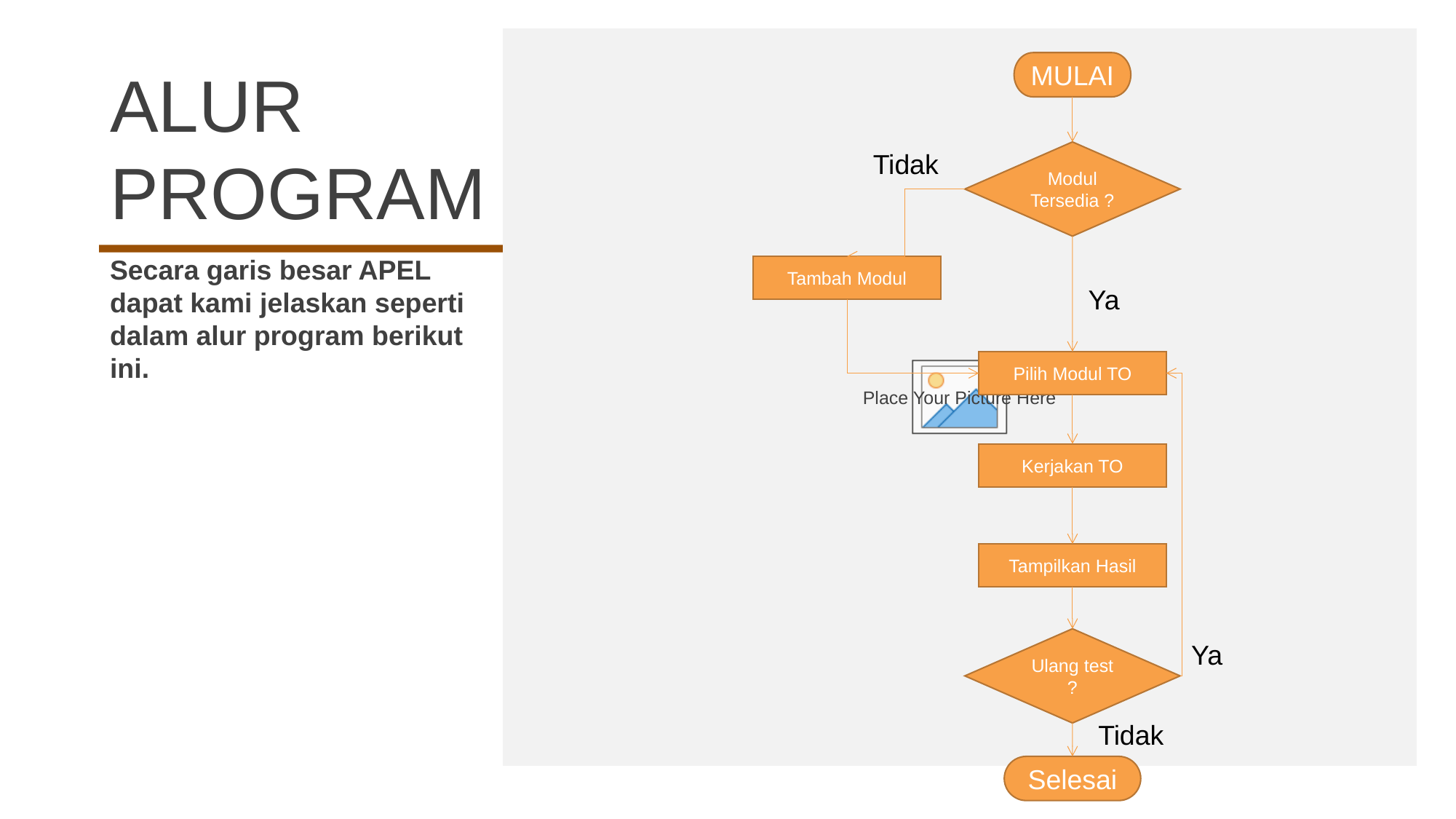

MULAI
ALUR PROGRAM
Tidak
Modul Tersedia ?

Secara garis besar APEL dapat kami jelaskan seperti dalam alur program berikut ini.
Tambah Modul
Ya
Pilih Modul TO
Kerjakan TO
Tampilkan Hasil
Ulang test ?
Ya
Tidak
Selesai